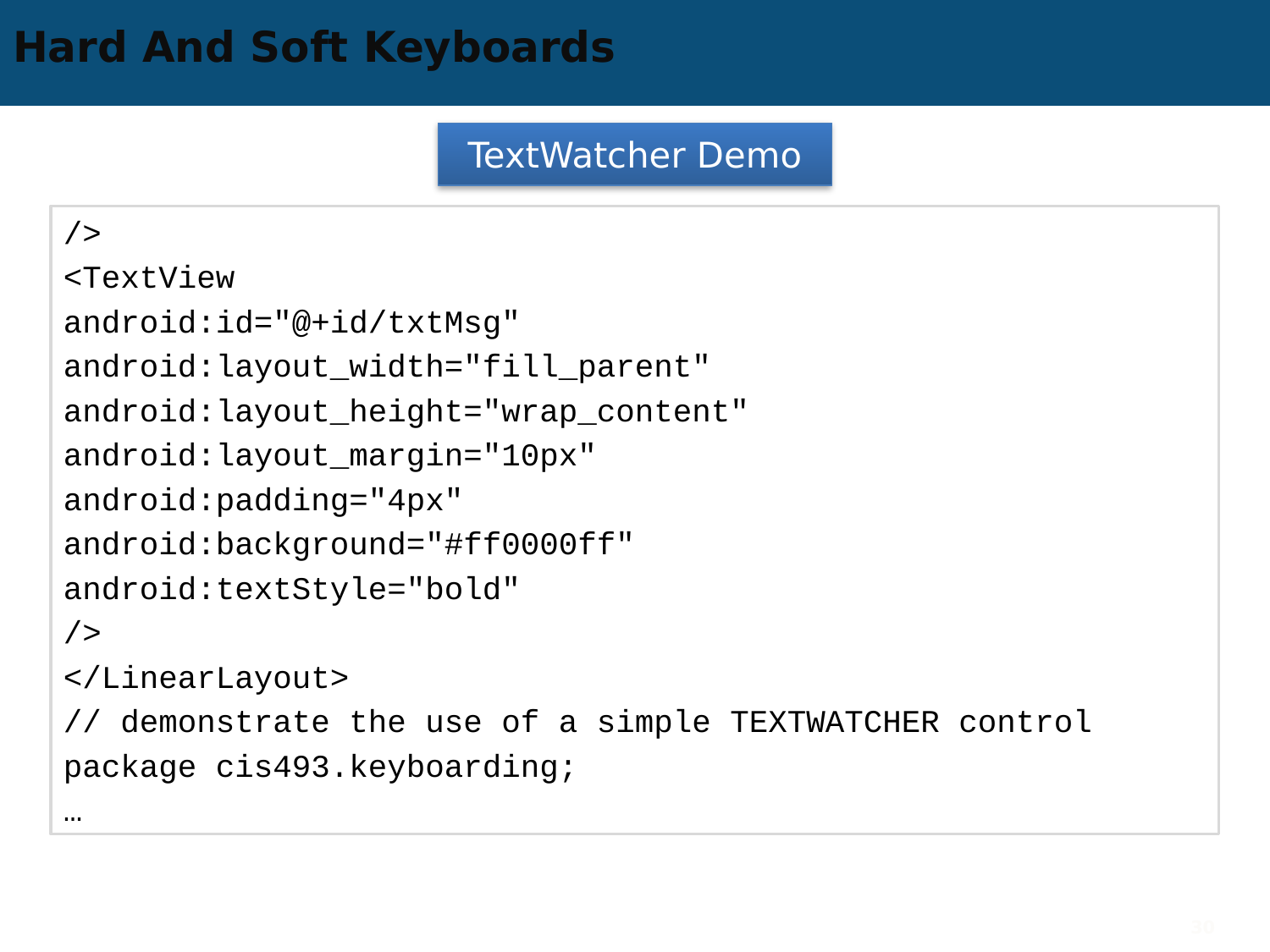

# Hard And Soft Keyboards
TextWatcher Demo
/>
<TextView
android:id="@+id/txtMsg"
android:layout_width="fill_parent"
android:layout_height="wrap_content"
android:layout_margin="10px"
android:padding="4px"
android:background="#ff0000ff"
android:textStyle="bold"
/>
</LinearLayout>
// demonstrate the use of a simple TEXTWATCHER control
package cis493.keyboarding;
…